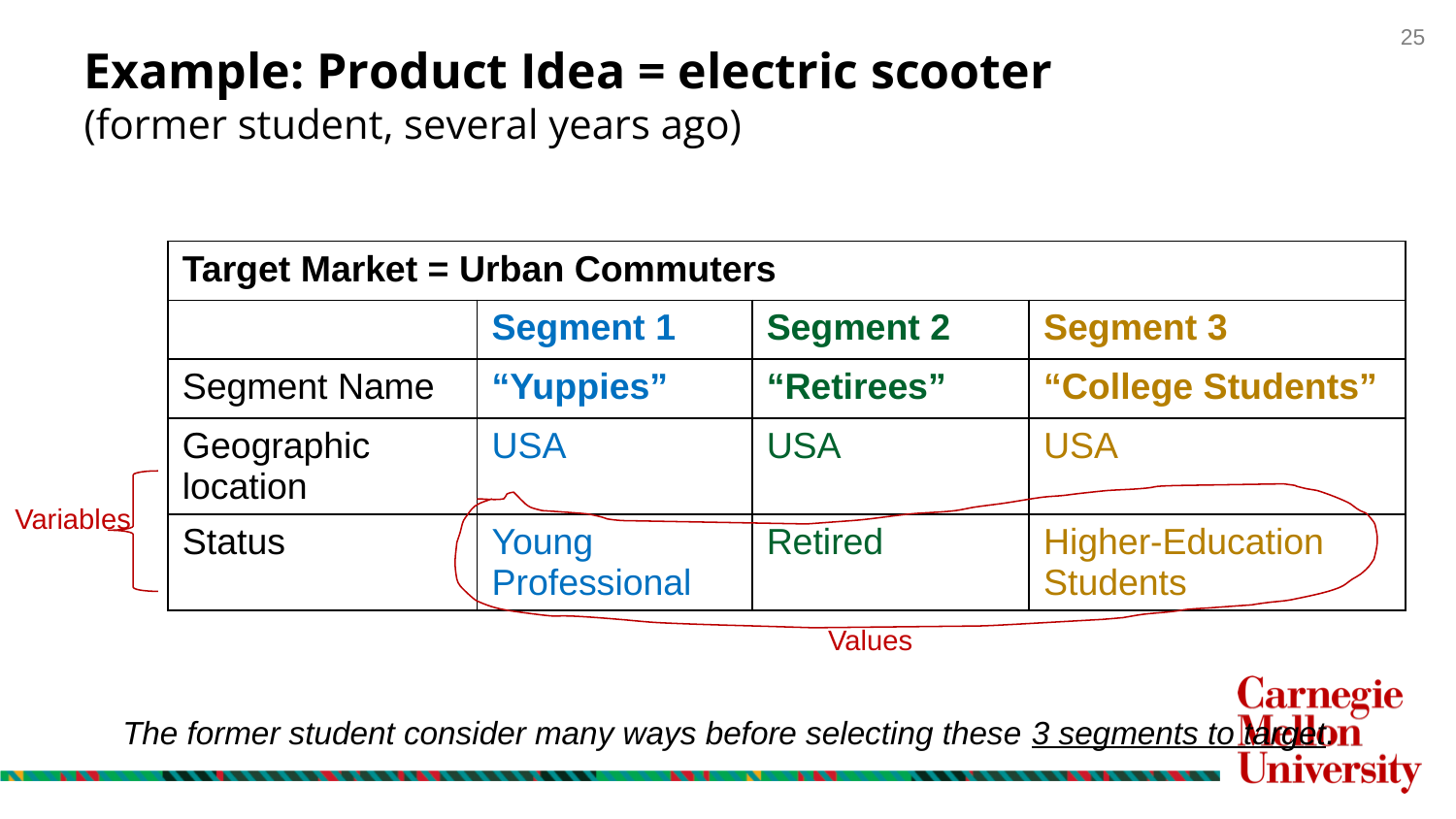

# Example: Product Idea = electric scooter (former student, several years ago)
| Target Market = Urban Commuters | Values |  |  |
| --- | --- | --- | --- |
|  | Segment 1 | Segment 2 | Segment 3 |
| Segment Name | “Yuppies” | “Retirees” | “College Students” |
| Geographic location | USA | USA | USA |
| Status | Young Professional | Retired | Higher-Education Students |

Variables
Values
The former student consider many ways before selecting these 3 segments to target.